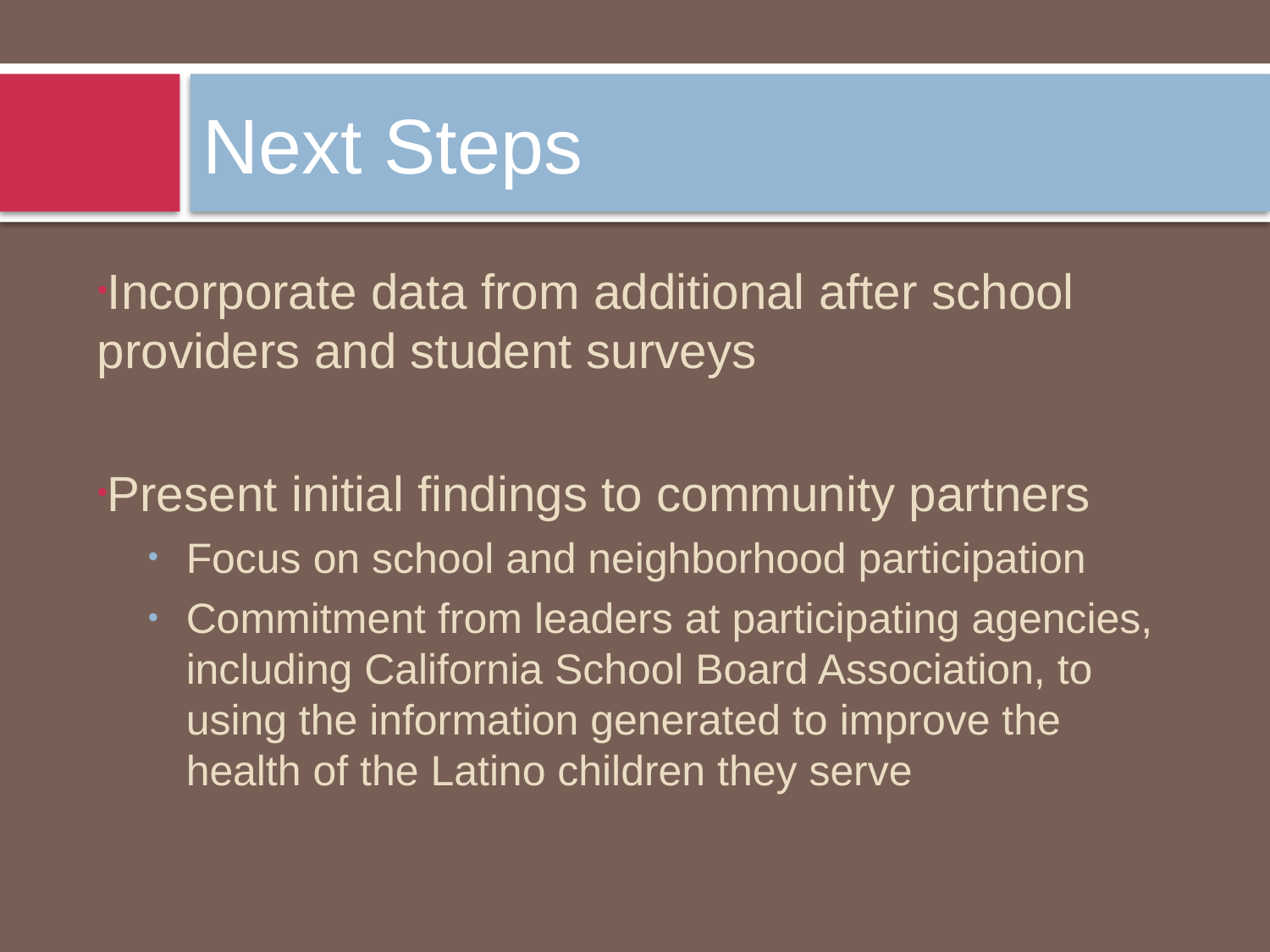

# Next Steps
Incorporate data from additional after school providers and student surveys

Present initial findings to community partners
Focus on school and neighborhood participation
Commitment from leaders at participating agencies, including California School Board Association, to using the information generated to improve the health of the Latino children they serve